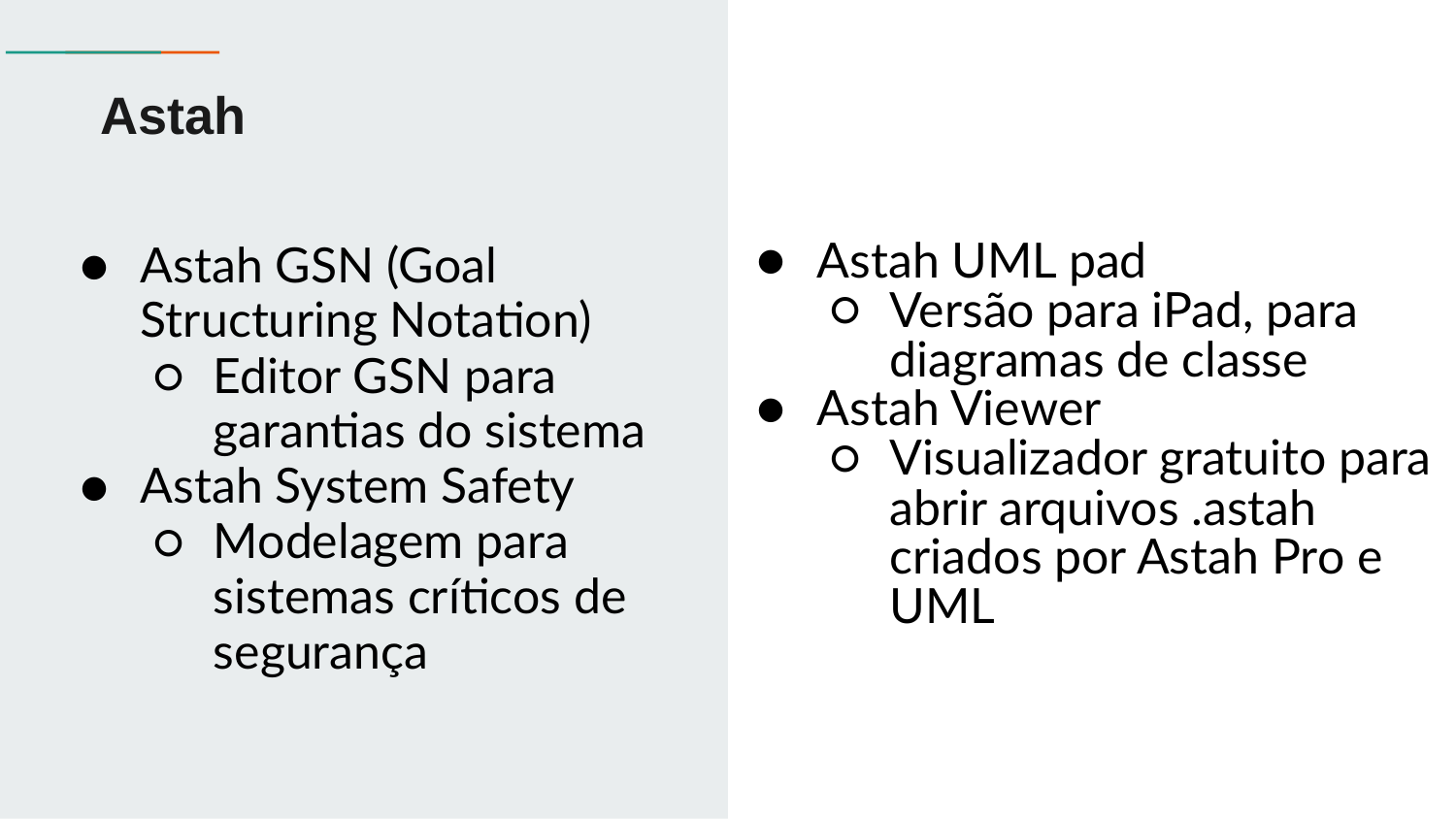

# Astah
Astah GSN (Goal Structuring Notation)
Editor GSN para garantias do sistema
Astah System Safety
Modelagem para sistemas críticos de segurança

Astah UML pad
Versão para iPad, para diagramas de classe
Astah Viewer
Visualizador gratuito para abrir arquivos .astah criados por Astah Pro e UML